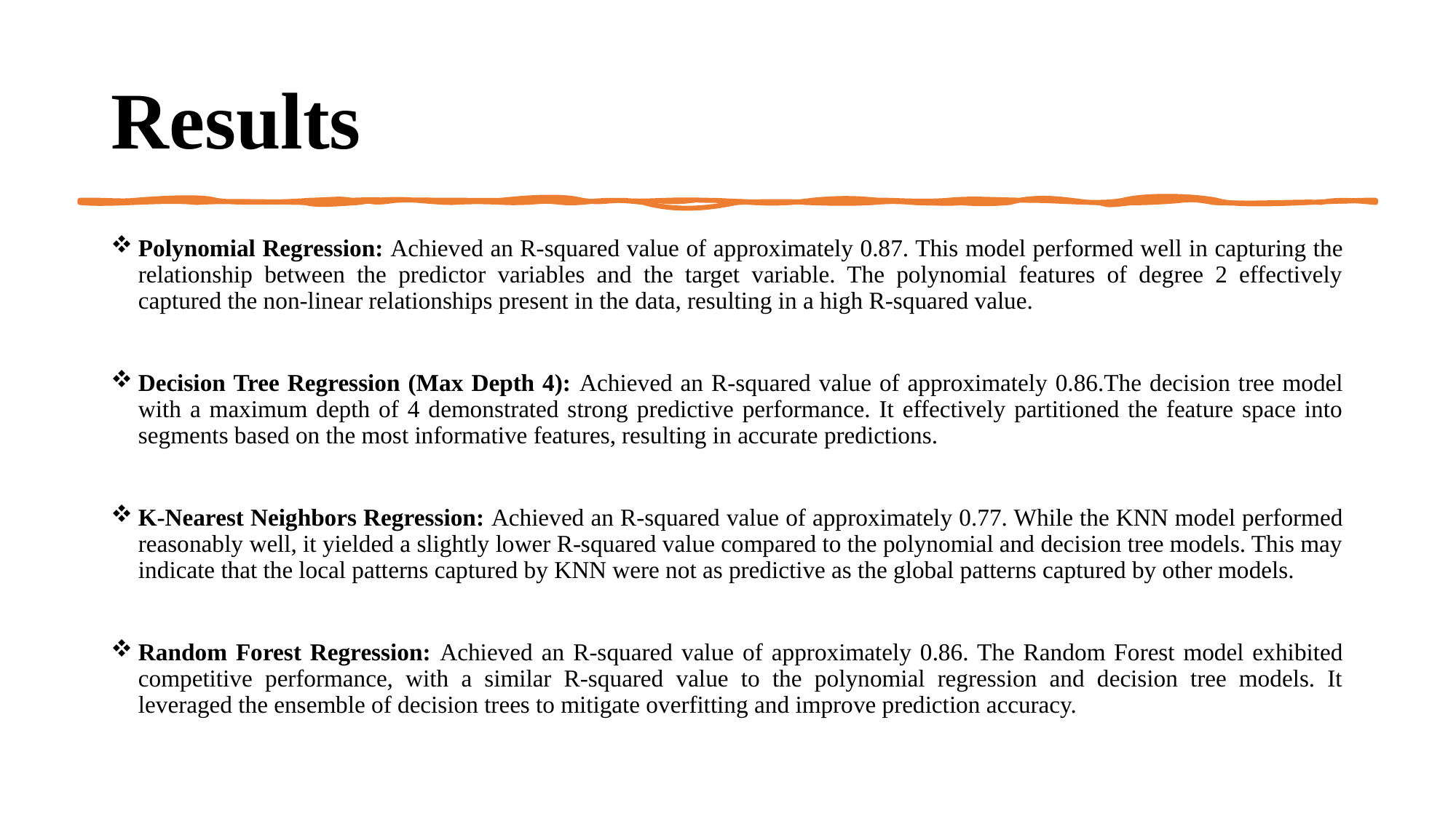

# Results

Polynomial Regression: Achieved an R-squared value of approximately 0.87. This model performed well in capturing the relationship between the predictor variables and the target variable. The polynomial features of degree 2 effectively captured the non-linear relationships present in the data, resulting in a high R-squared value.

Decision Tree Regression (Max Depth 4): Achieved an R-squared value of approximately 0.86.The decision tree model with a maximum depth of 4 demonstrated strong predictive performance. It effectively partitioned the feature space into segments based on the most informative features, resulting in accurate predictions.

K-Nearest Neighbors Regression: Achieved an R-squared value of approximately 0.77. While the KNN model performed reasonably well, it yielded a slightly lower R-squared value compared to the polynomial and decision tree models. This may indicate that the local patterns captured by KNN were not as predictive as the global patterns captured by other models.

Random Forest Regression: Achieved an R-squared value of approximately 0.86. The Random Forest model exhibited competitive performance, with a similar R-squared value to the polynomial regression and decision tree models. It leveraged the ensemble of decision trees to mitigate overfitting and improve prediction accuracy.